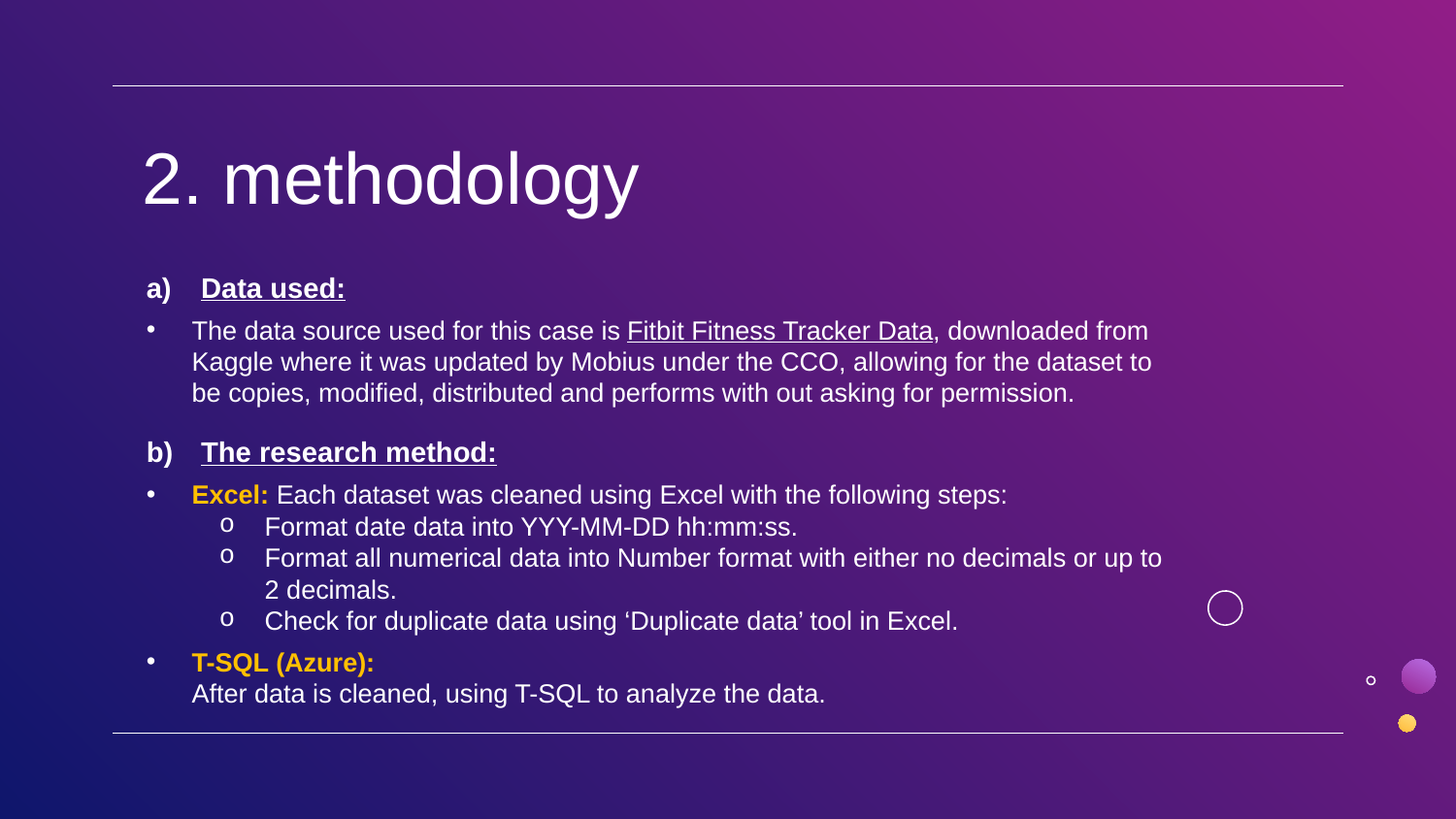

# 2. methodology
Data used:

The data source used for this case is Fitbit Fitness Tracker Data, downloaded from Kaggle where it was updated by Mobius under the CCO, allowing for the dataset to be copies, modified, distributed and performs with out asking for permission.

The research method:

Excel: Each dataset was cleaned using Excel with the following steps:
Format date data into YYY-MM-DD hh:mm:ss.
Format all numerical data into Number format with either no decimals or up to 2 decimals.
Check for duplicate data using ‘Duplicate data’ tool in Excel.

T-SQL (Azure):
After data is cleaned, using T-SQL to analyze the data.